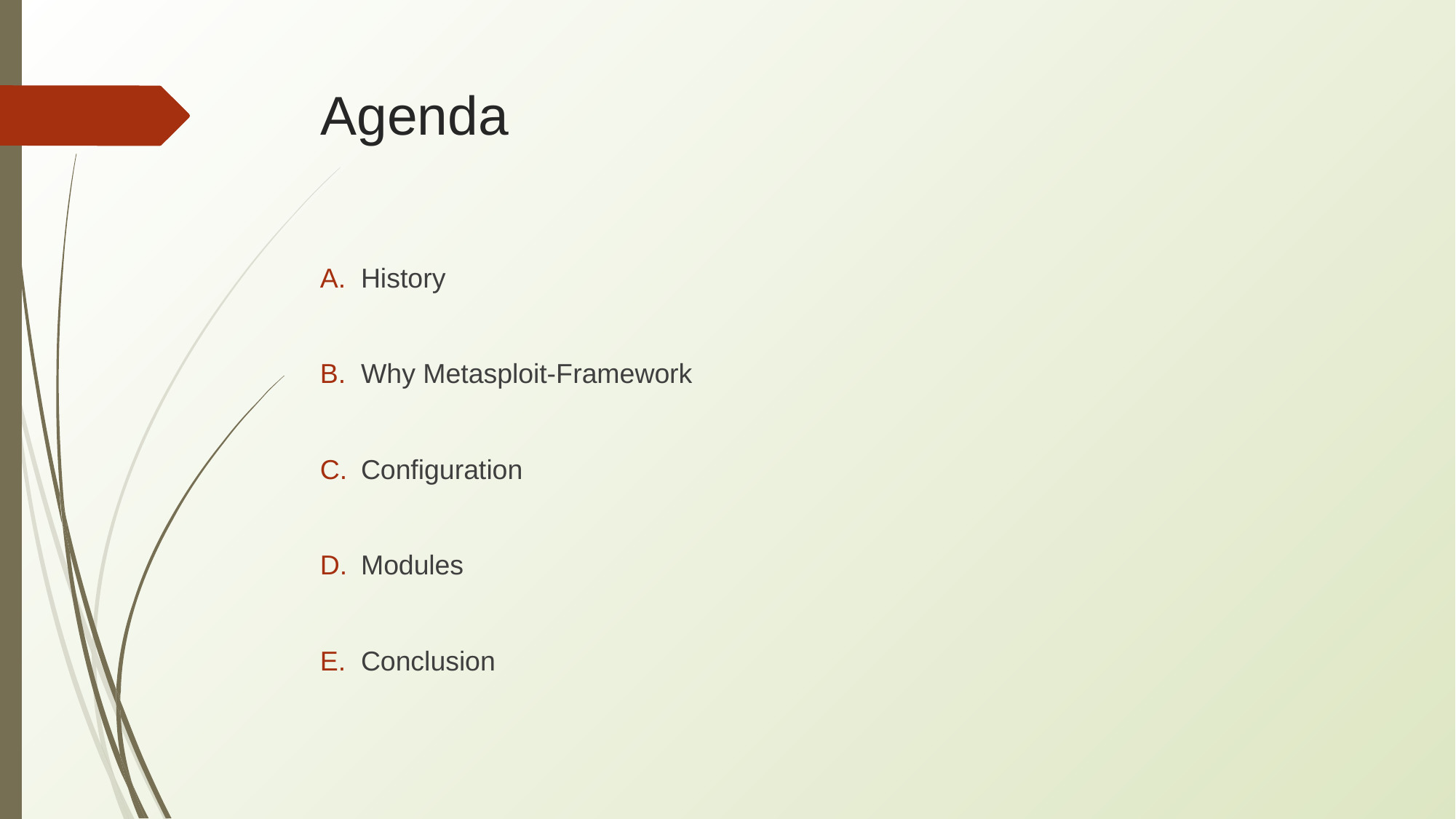

# Agenda
History

Why Metasploit-Framework

Configuration

Modules

Conclusion